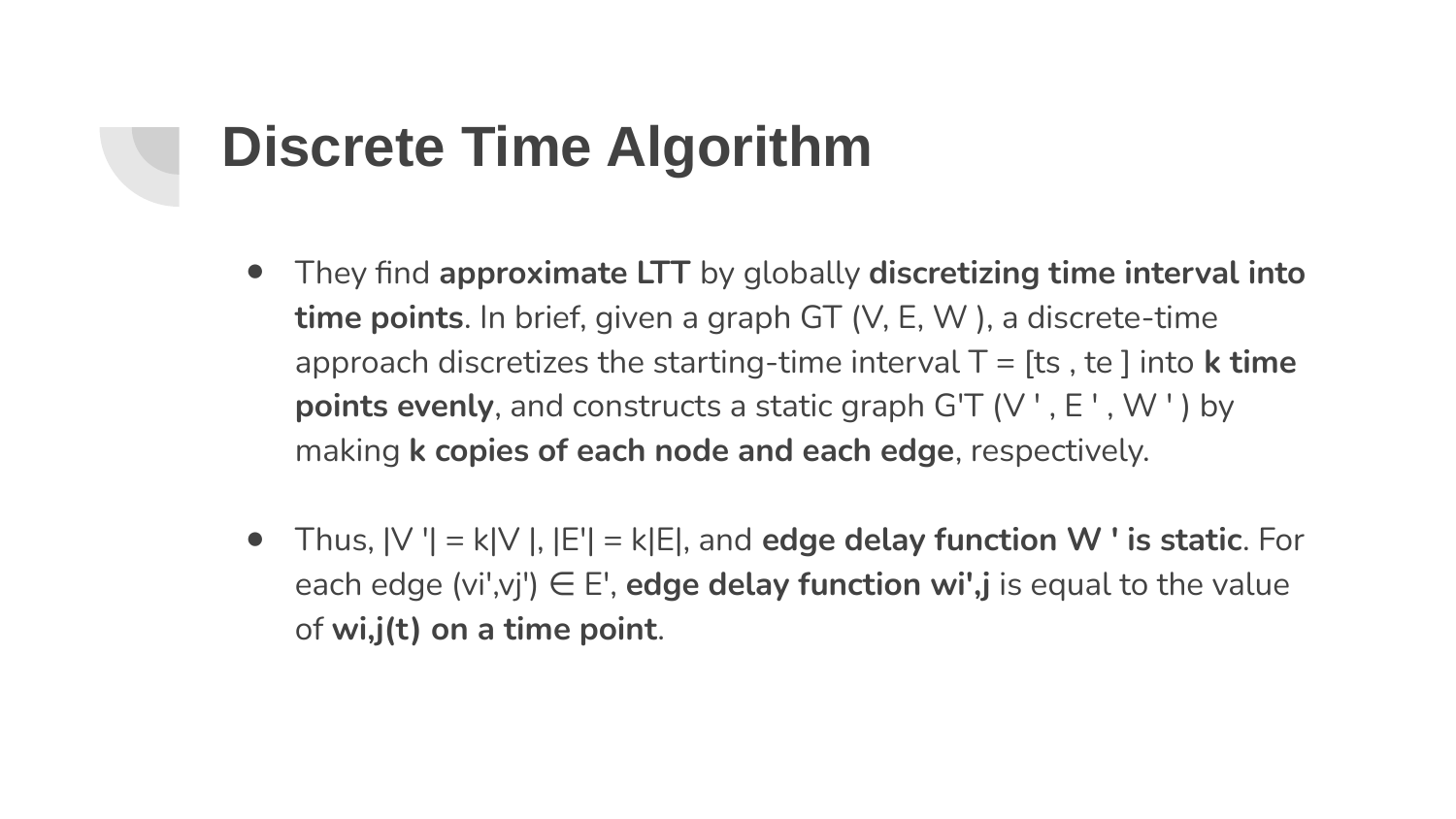

# Discrete Time Algorithm
They find approximate LTT by globally discretizing time interval into time points. In brief, given a graph GT (V, E, W ), a discrete-time approach discretizes the starting-time interval T = [ts , te ] into k time points evenly, and constructs a static graph G′T (V ′ , E ′ , W ′ ) by making k copies of each node and each edge, respectively.

Thus, |V ′| = k|V |, |E′| = k|E|, and edge delay function W ′ is static. For each edge (vi′,vj′) ∈ E′, edge delay function wi′,j is equal to the value of wi,j(t) on a time point.